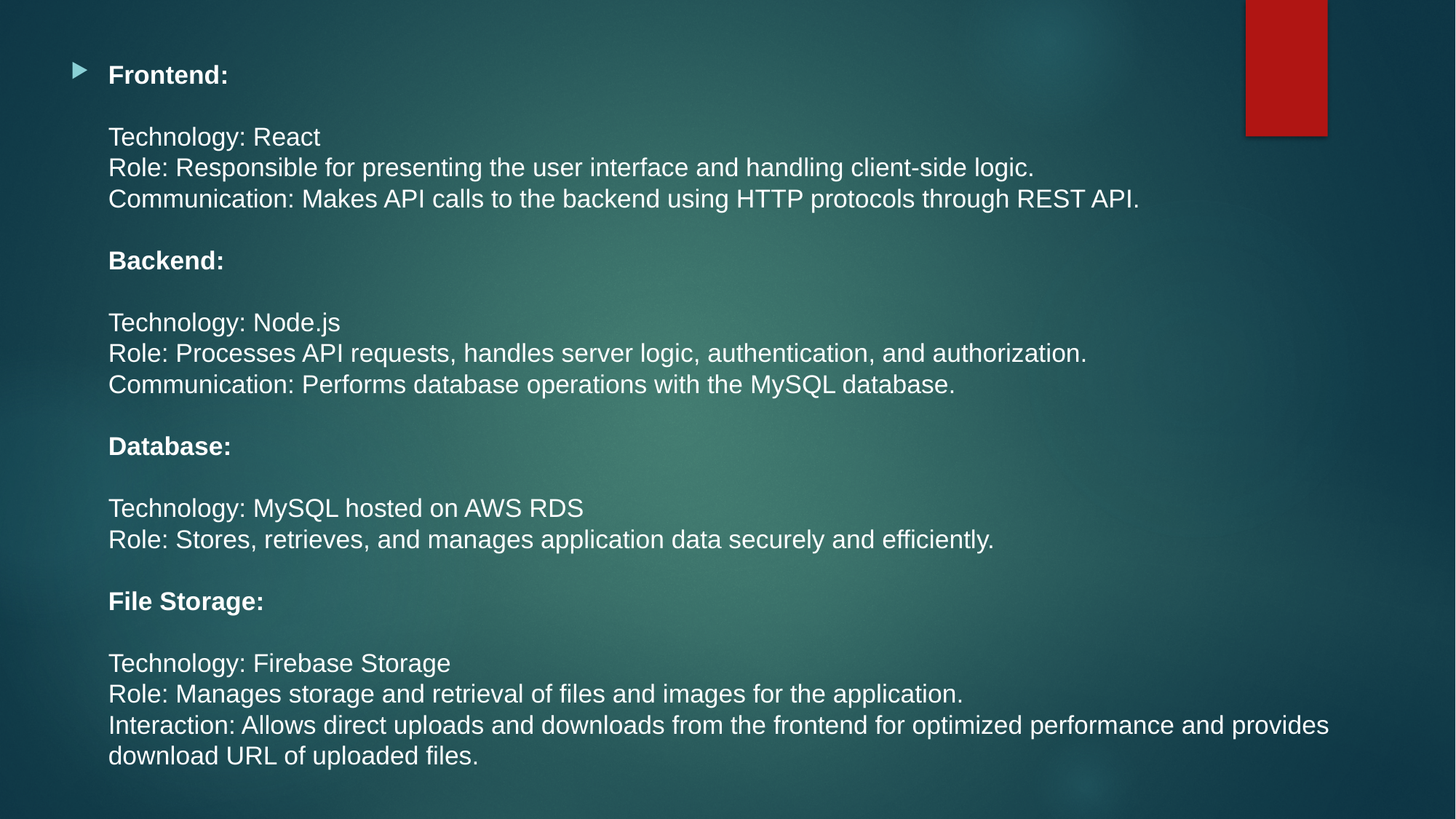

Frontend:
Technology: React
Role: Responsible for presenting the user interface and handling client-side logic.
Communication: Makes API calls to the backend using HTTP protocols through REST API.
Backend:
Technology: Node.js
Role: Processes API requests, handles server logic, authentication, and authorization.
Communication: Performs database operations with the MySQL database.
Database:
Technology: MySQL hosted on AWS RDS
Role: Stores, retrieves, and manages application data securely and efficiently.
File Storage:
Technology: Firebase Storage
Role: Manages storage and retrieval of files and images for the application.
Interaction: Allows direct uploads and downloads from the frontend for optimized performance and provides download URL of uploaded files.